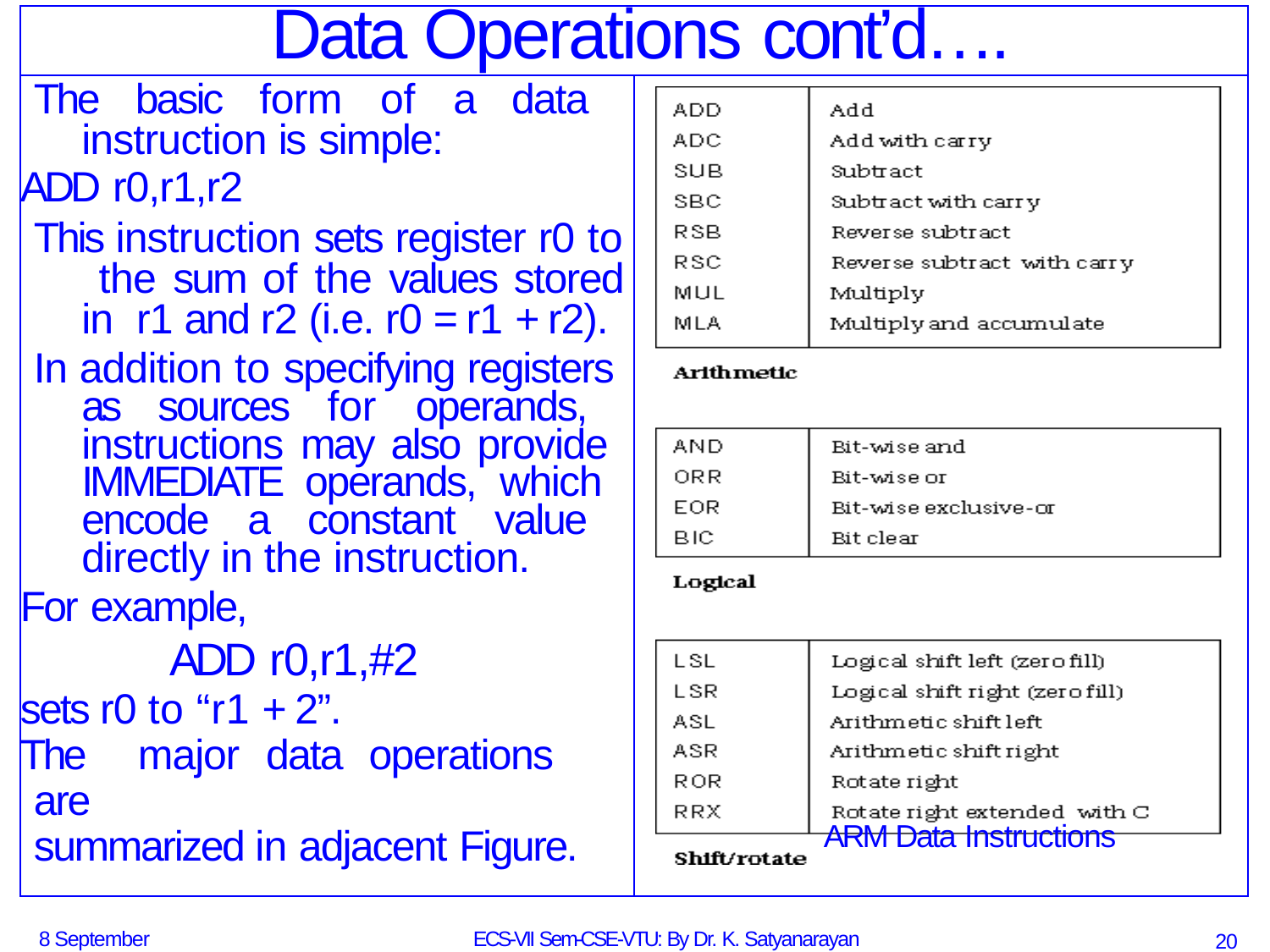

| Data Operations cont’d…. |  |
| --- | --- |
| The basic form of a data instruction is simple: ADD r0,r1,r2 This instruction sets register r0 to the sum of the values stored in r1 and r2 (i.e. r0 = r1 + r2). In addition to specifying registers as sources for operands, instructions may also provide IMMEDIATE operands, which encode a constant value directly in the instruction. For example, ADD r0,r1,#2 sets r0 to “r1 + 2”. The major data operations are summarized in adjacent Figure. | ARM Data Instructions |

8 September 2014
ECS-VII Sem-CSE-VTU: By Dr. K. Satyanarayan Reddy
20